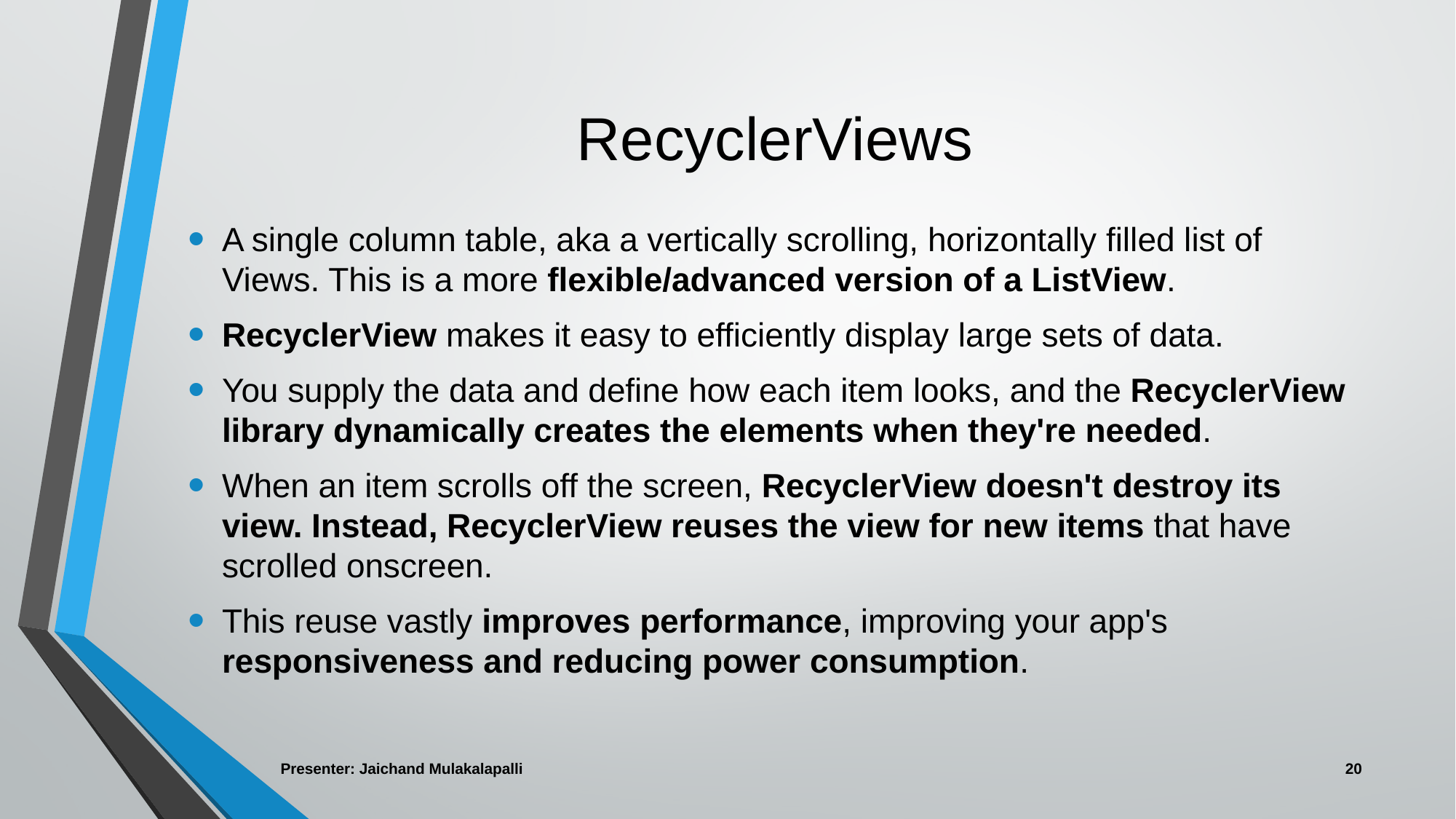

# RecyclerViews
A single column table, aka a vertically scrolling, horizontally filled list of Views. This is a more flexible/advanced version of a ListView.
RecyclerView makes it easy to efficiently display large sets of data.
You supply the data and define how each item looks, and the RecyclerView library dynamically creates the elements when they're needed.
When an item scrolls off the screen, RecyclerView doesn't destroy its view. Instead, RecyclerView reuses the view for new items that have scrolled onscreen.
This reuse vastly improves performance, improving your app's responsiveness and reducing power consumption.

20
Presenter: Jaichand Mulakalapalli